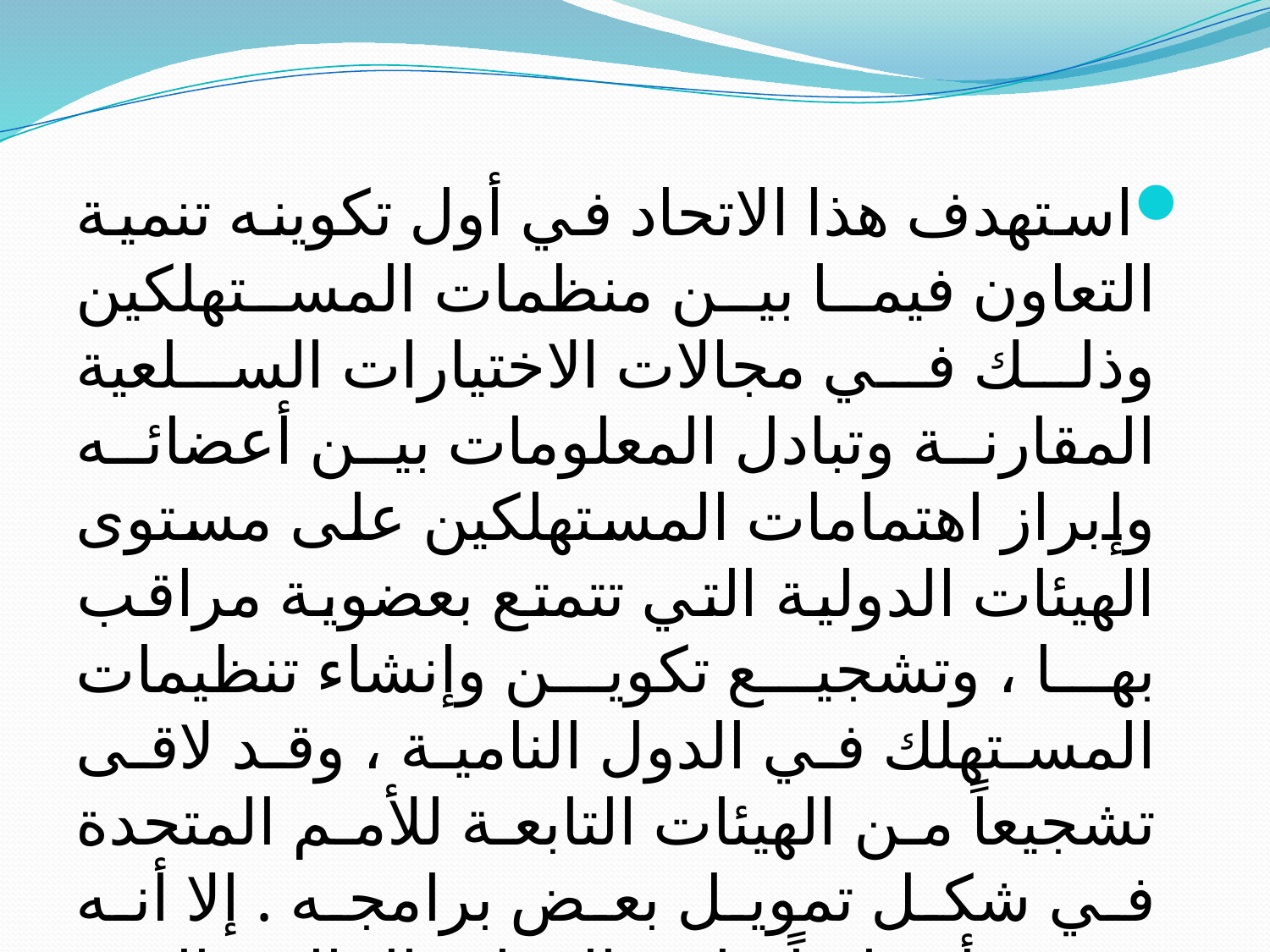

استهدف هذا الاتحاد في أول تكوينه تنمية التعاون فيما بين منظمات المستهلكين وذلك في مجالات الاختيارات السلعية المقارنة وتبادل المعلومات بين أعضائه وإبراز اهتمامات المستهلكين على مستوى الهيئات الدولية التي تتمتع بعضوية مراقب بها ، وتشجيع تكوين وإنشاء تنظيمات المستهلك في الدول النامية ، وقد لاقى تشجيعاً من الهيئات التابعة للأمم المتحدة في شكل تمويل بعض برامجه . إلا أنه يعتمد أساساً على الموارد المالية التي يساهم بها الأعضاء وإيرادات نشراته ومطبوعاته .